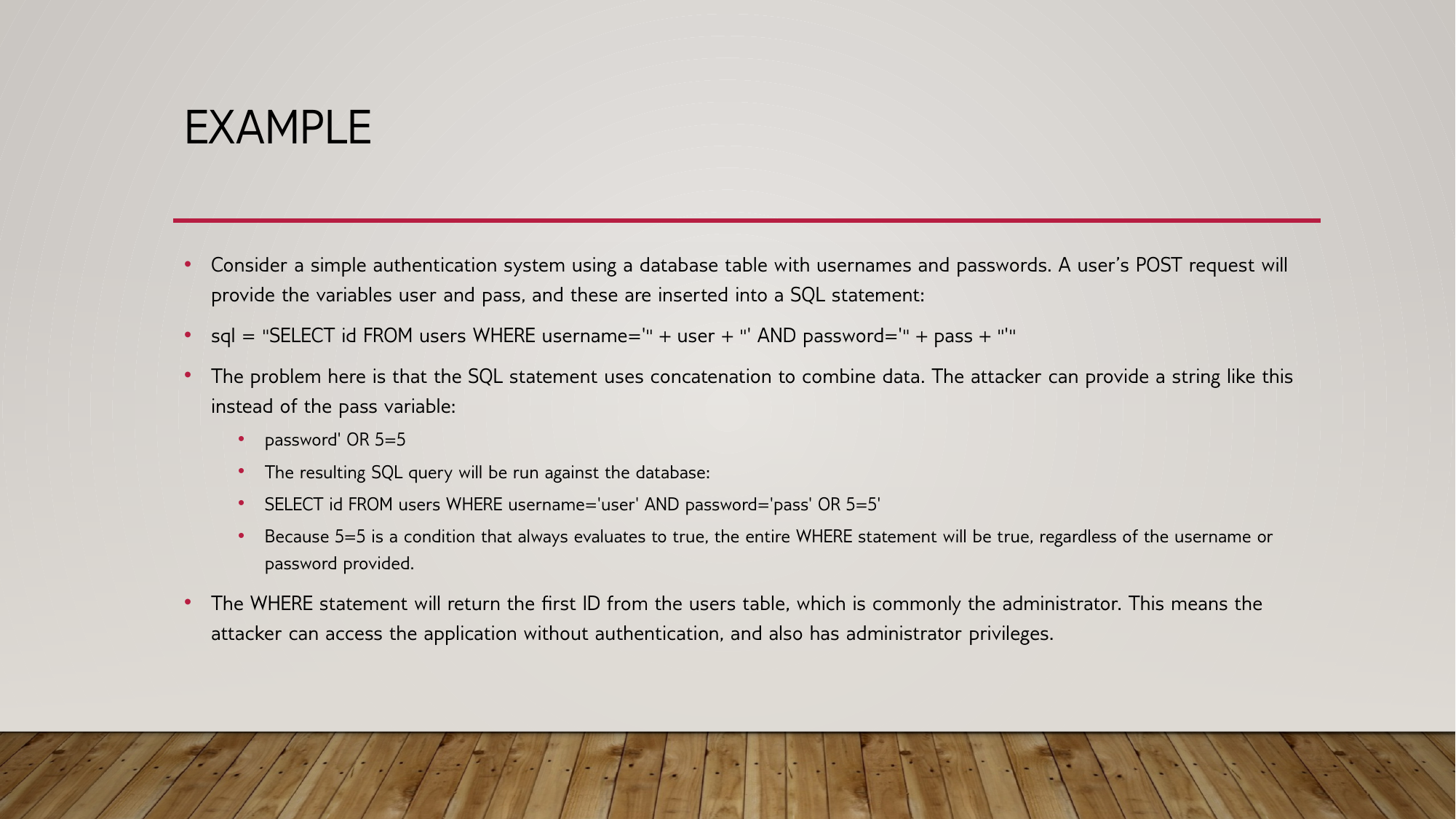

# example
Consider a simple authentication system using a database table with usernames and passwords. A user’s POST request will provide the variables user and pass, and these are inserted into a SQL statement:
sql = "SELECT id FROM users WHERE username='" + user + "' AND password='" + pass + "'"
The problem here is that the SQL statement uses concatenation to combine data. The attacker can provide a string like this instead of the pass variable:
password' OR 5=5
The resulting SQL query will be run against the database:
SELECT id FROM users WHERE username='user' AND password='pass' OR 5=5'
Because 5=5 is a condition that always evaluates to true, the entire WHERE statement will be true, regardless of the username or password provided.
The WHERE statement will return the first ID from the users table, which is commonly the administrator. This means the attacker can access the application without authentication, and also has administrator privileges.